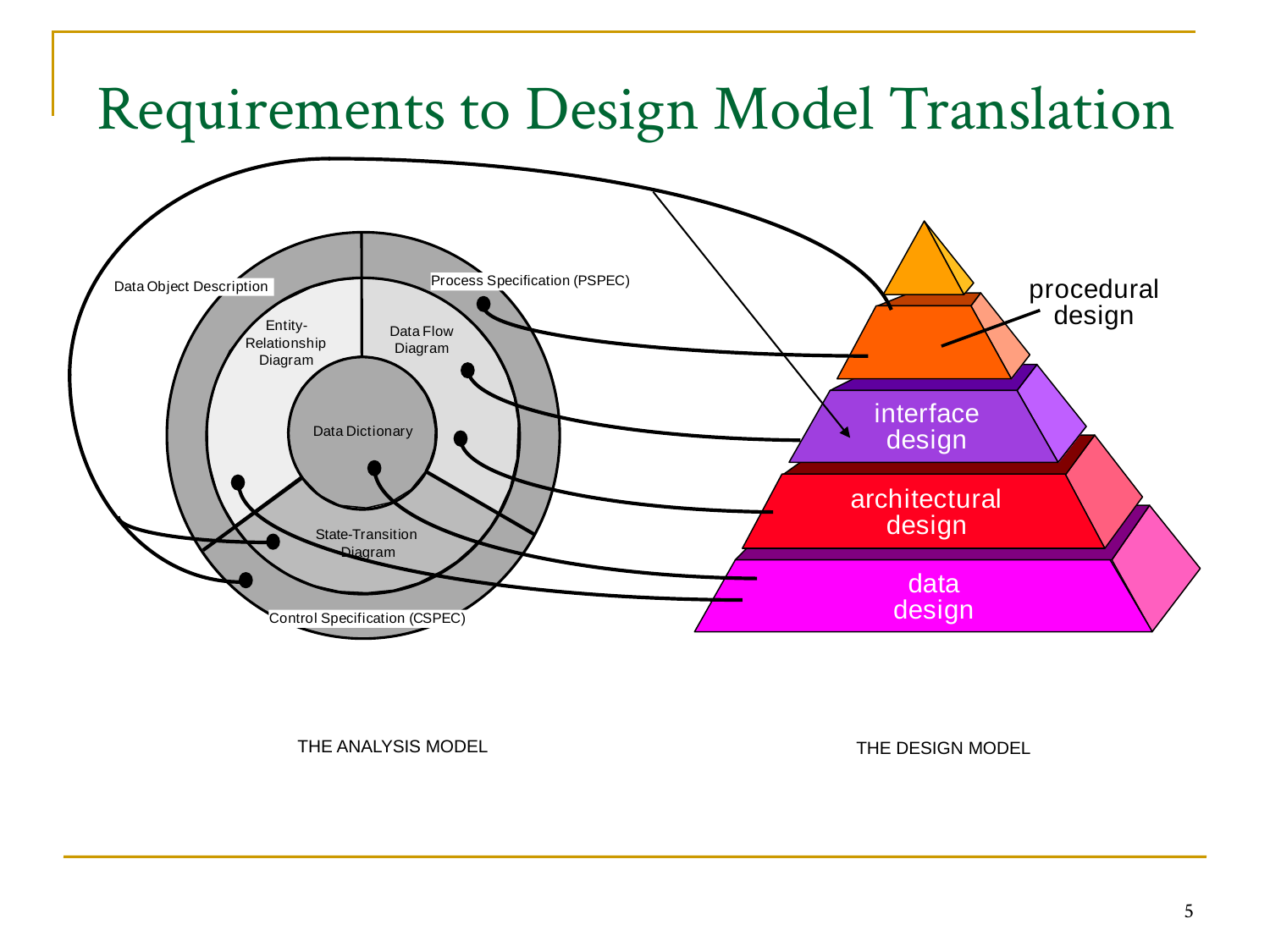

Requirements to Design Model Translation

P
r
o
c
e
s
s

S
p
e
c
i
f
i
c
a
t
i
o
n

(
P
S
P
E
C
)

D
a
t
a

O
b
j
e
c
t

D
e
s
c
r
i
p
t
i
o
n

E
n
t
i
t
y
-
D
a
t
a

F
l
o
w
R
e
l
a
t
i
o
n
s
h
i
p
D
i
a
g
r
a
m
D
i
a
g
r
a
m

D
a
t
a

D
i
c
t
i
o
n
a
r
y

S
t
a
t
e
-
T
r
a
n
s
i
t
i
o
n
D
i
a
g
r
a
m
C
o
n
t
r
o
l

S
p
e
c
i
f
i
c
a
t
i
o
n

(
C
S
P
E
C
)

p
r
o
c
e
d
u
r
a
l

d
e
s
i
g
n

i
n
t
e
r
f
a
c
e
d
e
s
i
g
n

a
r
c
h
i
t
e
c
t
u
r
a
l

d
e
s
i
g
n

d
a
t
a

d
e
s
i
g
n
THE ANALYSIS MODEL

THE DESIGN MODEL

5